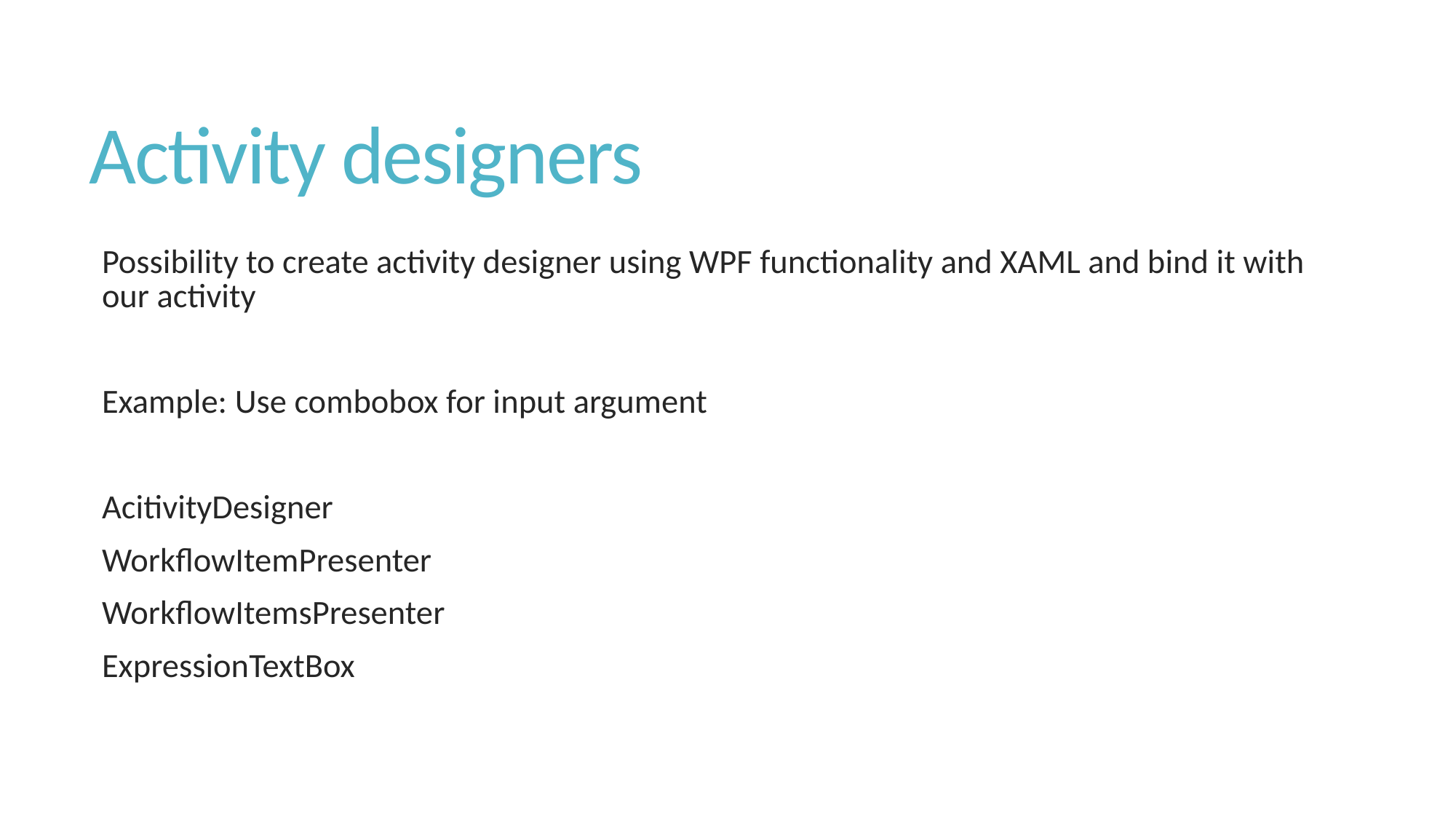

# Activity designers
Possibility to create activity designer using WPF functionality and XAML and bind it with our activity

Example: Use combobox for input argument

AcitivityDesigner
WorkflowItemPresenter
WorkflowItemsPresenter
ExpressionTextBox